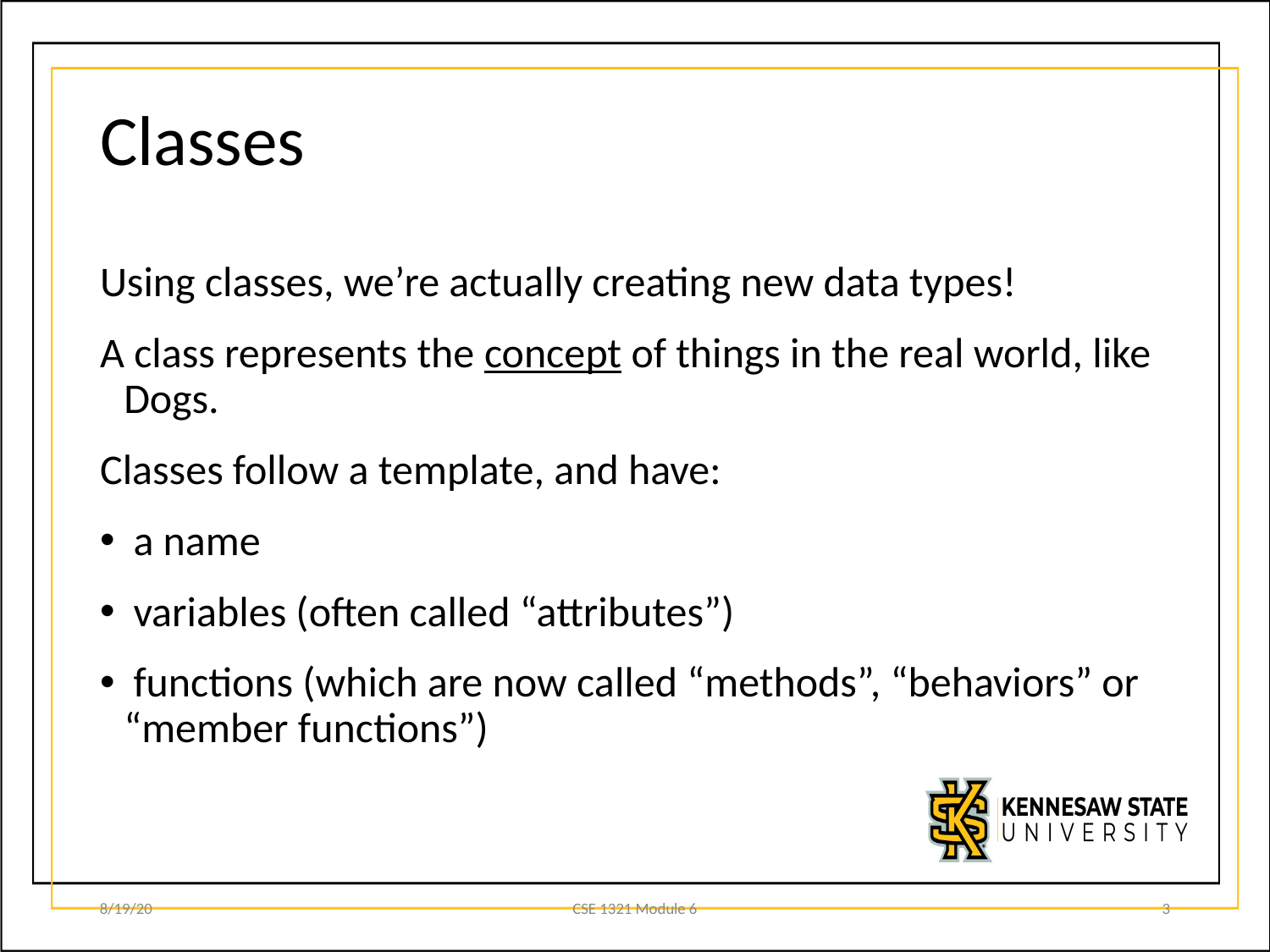

# Classes
Using classes, we’re actually creating new data types!
A class represents the concept of things in the real world, like Dogs.
Classes follow a template, and have:
 a name
 variables (often called “attributes”)
 functions (which are now called “methods”, “behaviors” or “member functions”)

8/19/20
CSE 1321 Module 6
3